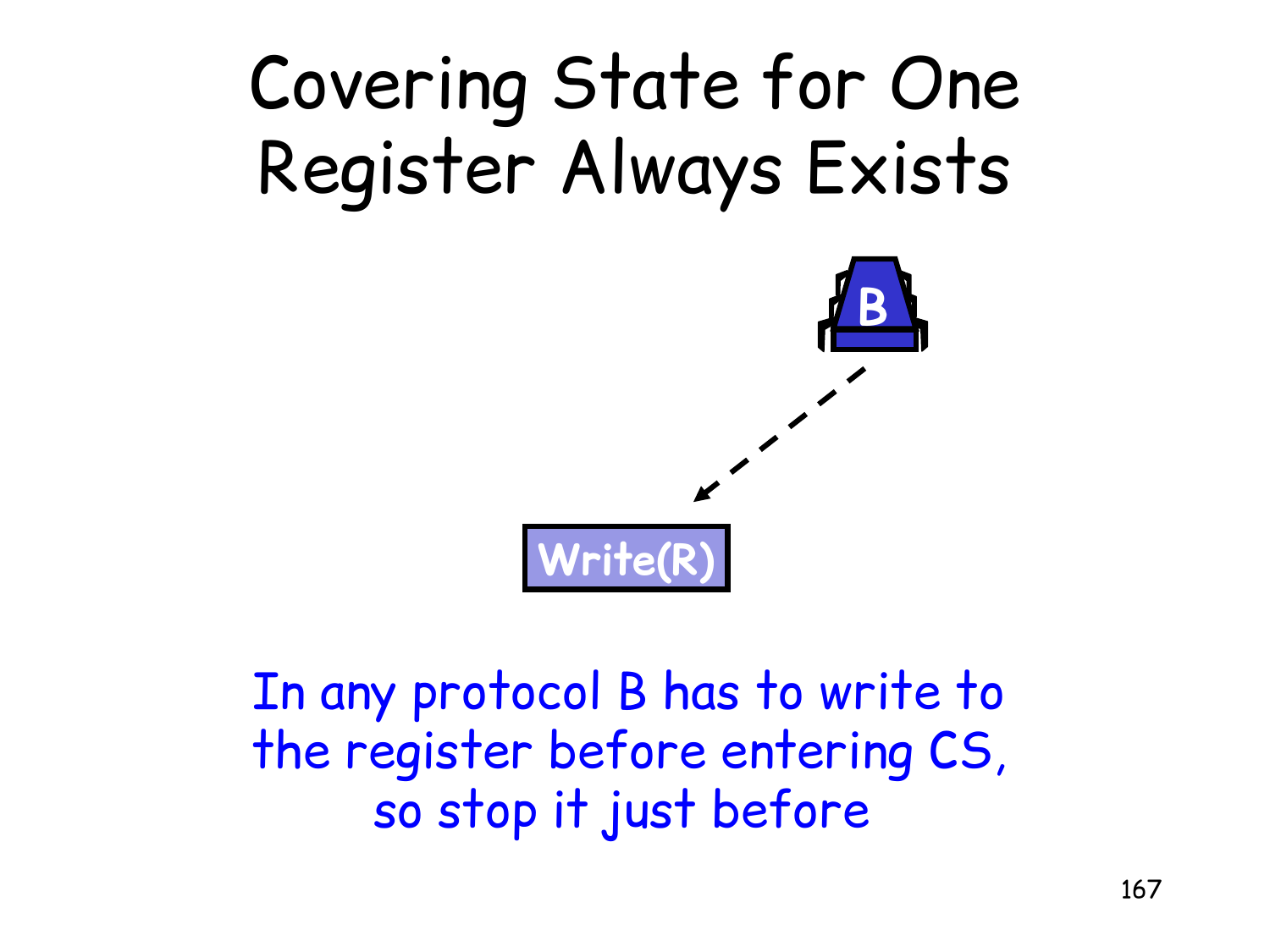

# Covering State for One Register Always Exists

B

Write(R)
In any protocol B has to write to the register before entering CS, so stop it just before
167